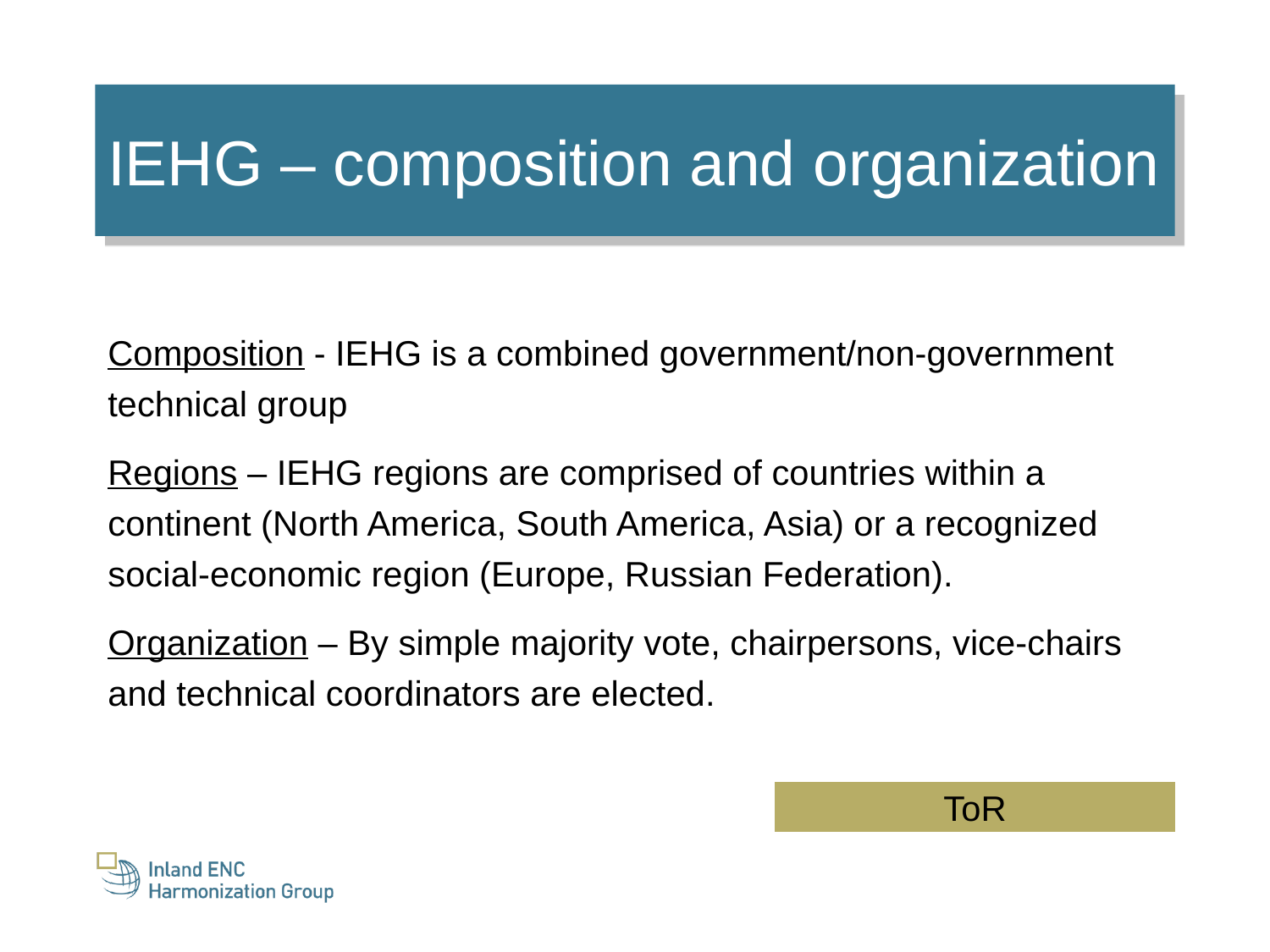

IEHG – composition and organization
Composition - IEHG is a combined government/non-government technical group
Regions – IEHG regions are comprised of countries within a continent (North America, South America, Asia) or a recognized social-economic region (Europe, Russian Federation).
Organization – By simple majority vote, chairpersons, vice-chairs and technical coordinators are elected.
ToR